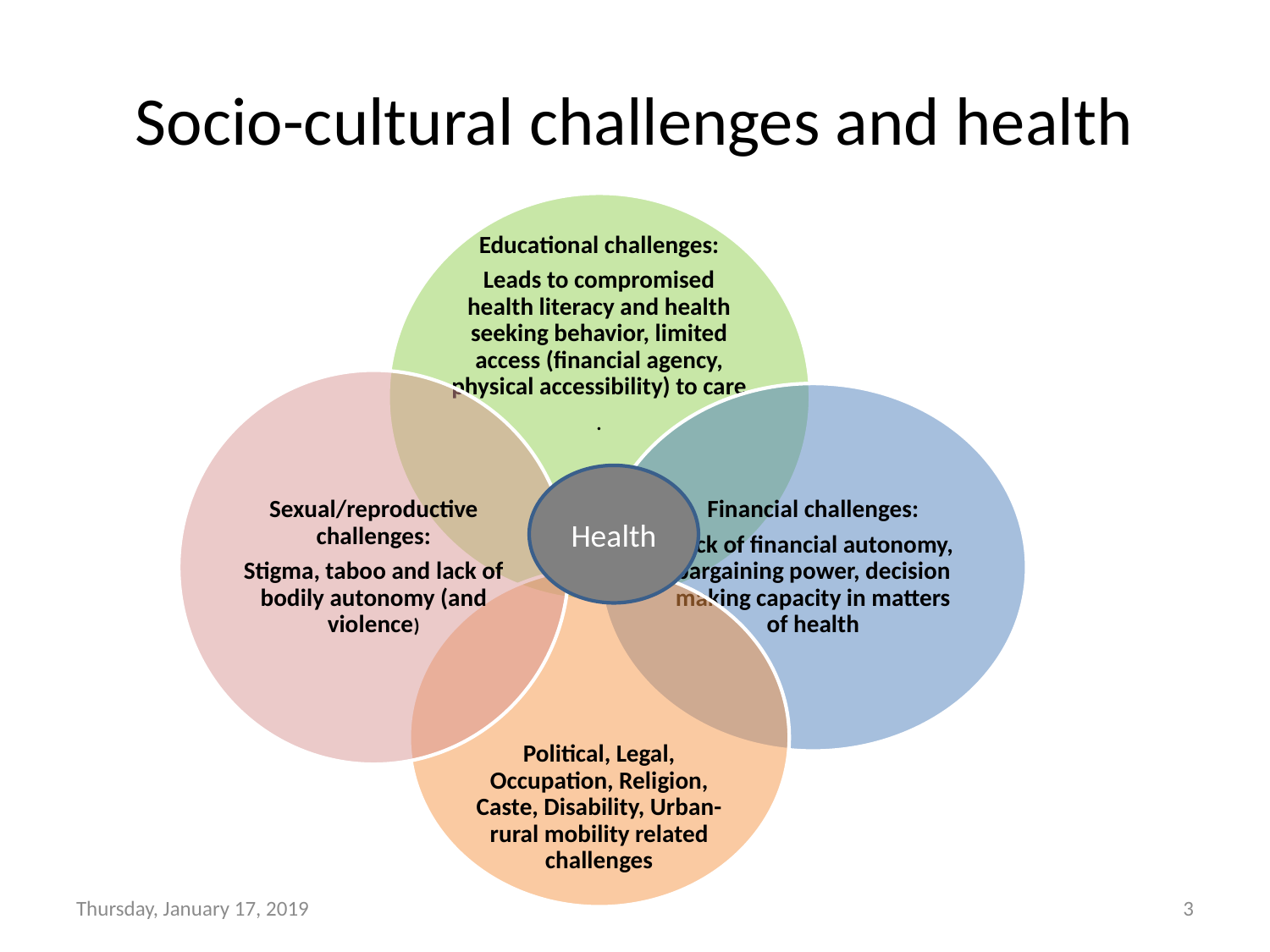

# Socio-cultural challenges and health

Educational challenges:
Leads to compromised health literacy and health seeking behavior, limited access (financial agency, physical accessibility) to care
.

Financial challenges:
Lack of financial autonomy, bargaining power, decision making capacity in matters of health
Political, Legal, Occupation, Religion, Caste, Disability, Urban-rural mobility related challenges
Sexual/reproductive challenges:
Stigma, taboo and lack of bodily autonomy (and violence)
Health
Thursday, January 17, 2019
3